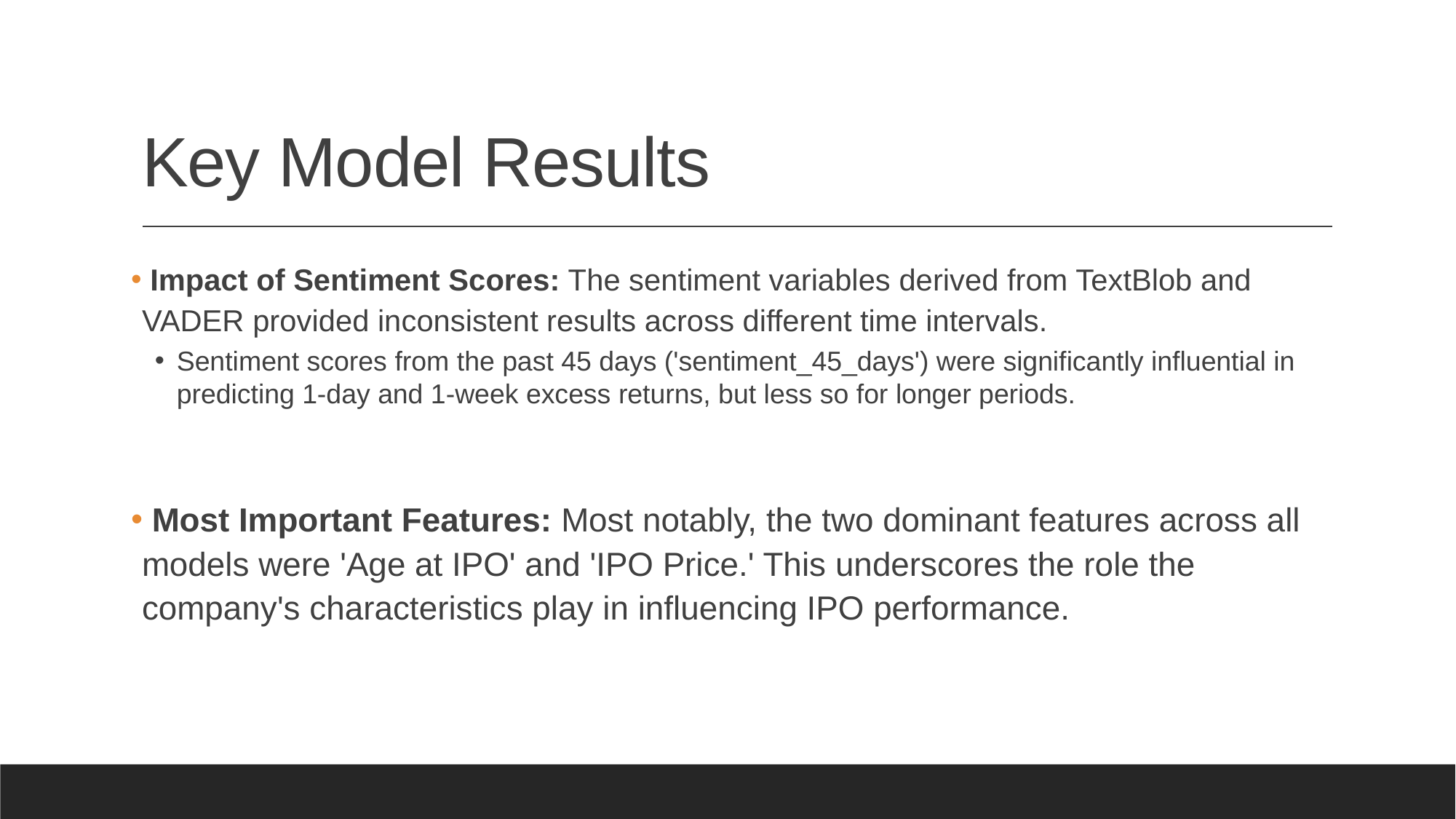

# Key Model Results
 Impact of Sentiment Scores: The sentiment variables derived from TextBlob and VADER provided inconsistent results across different time intervals.
Sentiment scores from the past 45 days ('sentiment_45_days') were significantly influential in predicting 1-day and 1-week excess returns, but less so for longer periods.

 Most Important Features: Most notably, the two dominant features across all models were 'Age at IPO' and 'IPO Price.' This underscores the role the company's characteristics play in influencing IPO performance.